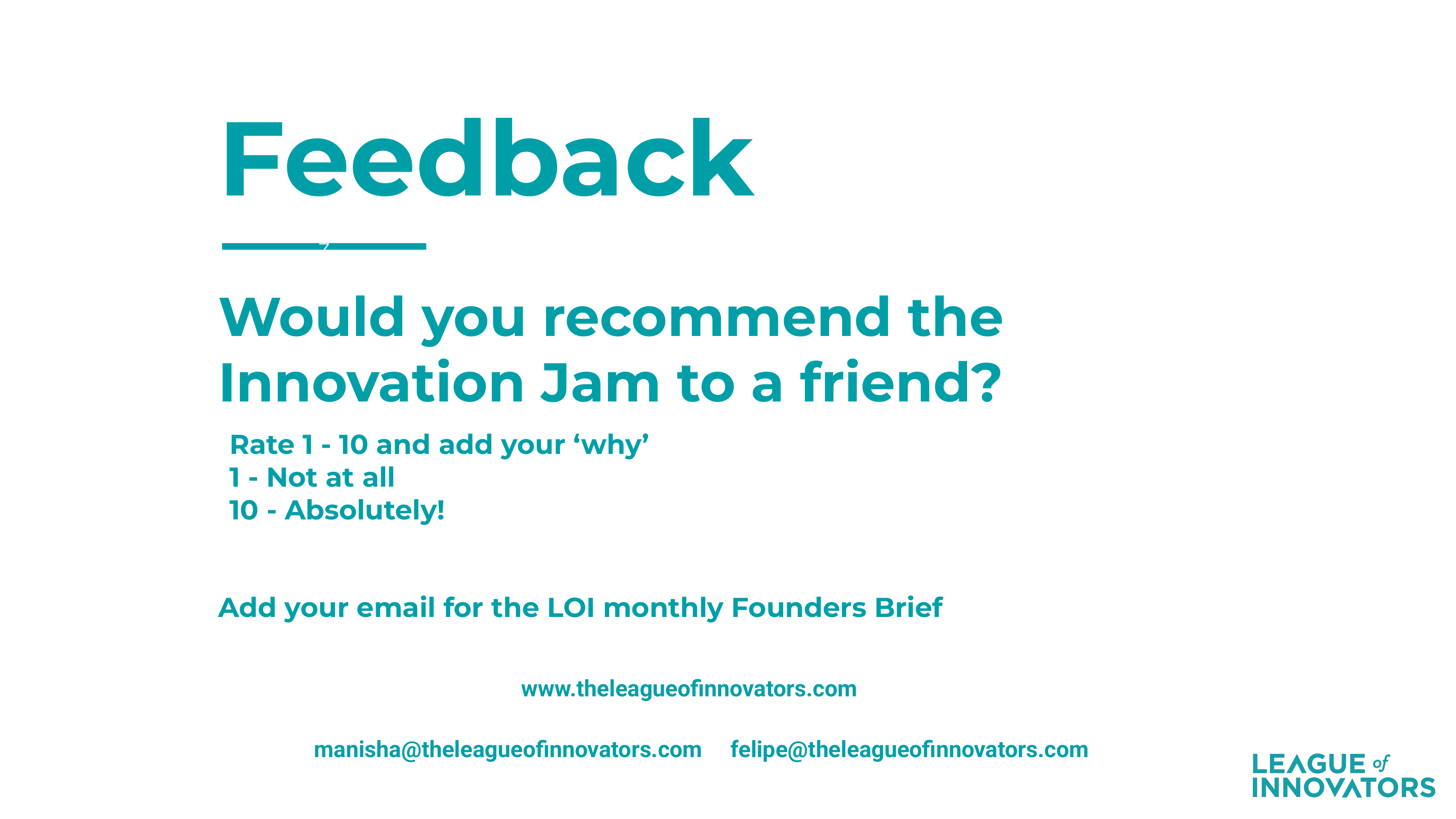

Feedback
z
Would you recommend the Innovation Jam to a friend?
Rate 1 - 10 and add your ‘why’
1 - Not at all
10 - Absolutely!
Add your email for the LOI monthly Founders Brief
www.theleagueofinnovators.com
manisha@theleagueofinnovators.com     felipe@theleagueofinnovators.com